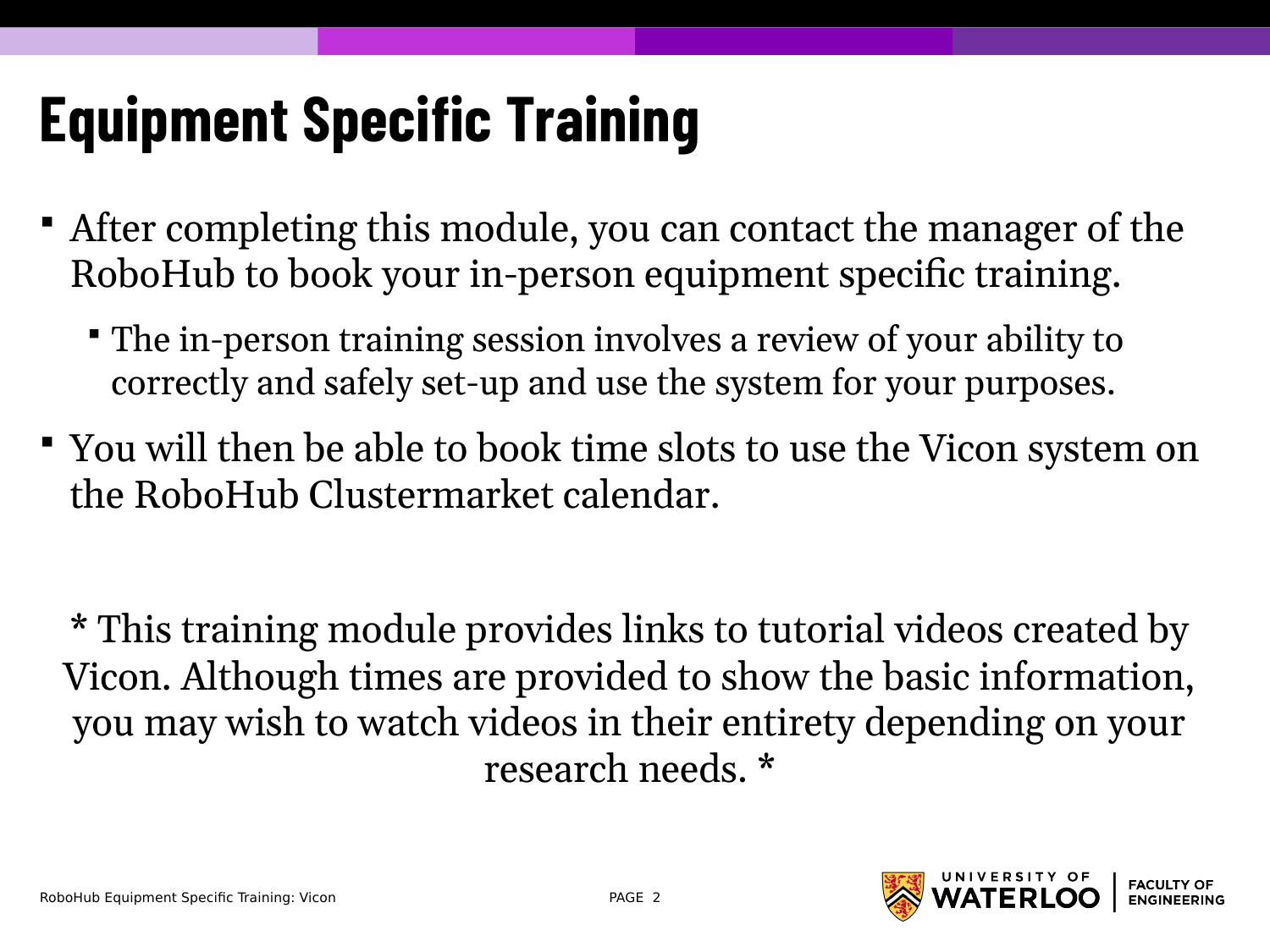

# Equipment Specific Training
After completing this module, you can contact the manager of the RoboHub to book your in-person equipment specific training.
The in-person training session involves a review of your ability to correctly and safely set-up and use the system for your purposes.
You will then be able to book time slots to use the Vicon system on the RoboHub Clustermarket calendar.

* This training module provides links to tutorial videos created by Vicon. Although times are provided to show the basic information, you may wish to watch videos in their entirety depending on your research needs. *
RoboHub Equipment Specific Training: Vicon
PAGE  2